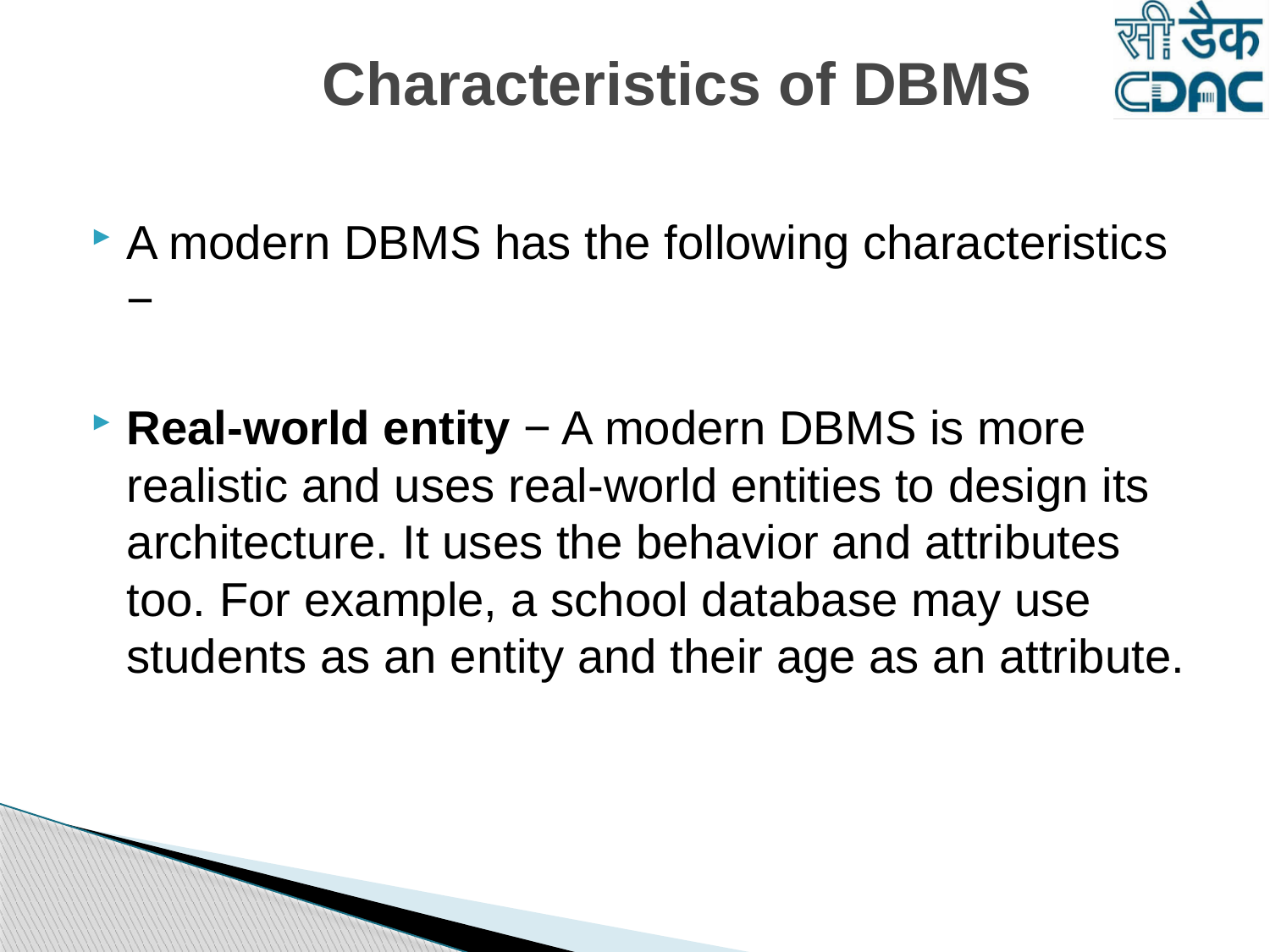

# Characteristics of DBMS
A modern DBMS has the following characteristics −

Real-world entity − A modern DBMS is more realistic and uses real-world entities to design its architecture. It uses the behavior and attributes too. For example, a school database may use students as an entity and their age as an attribute.